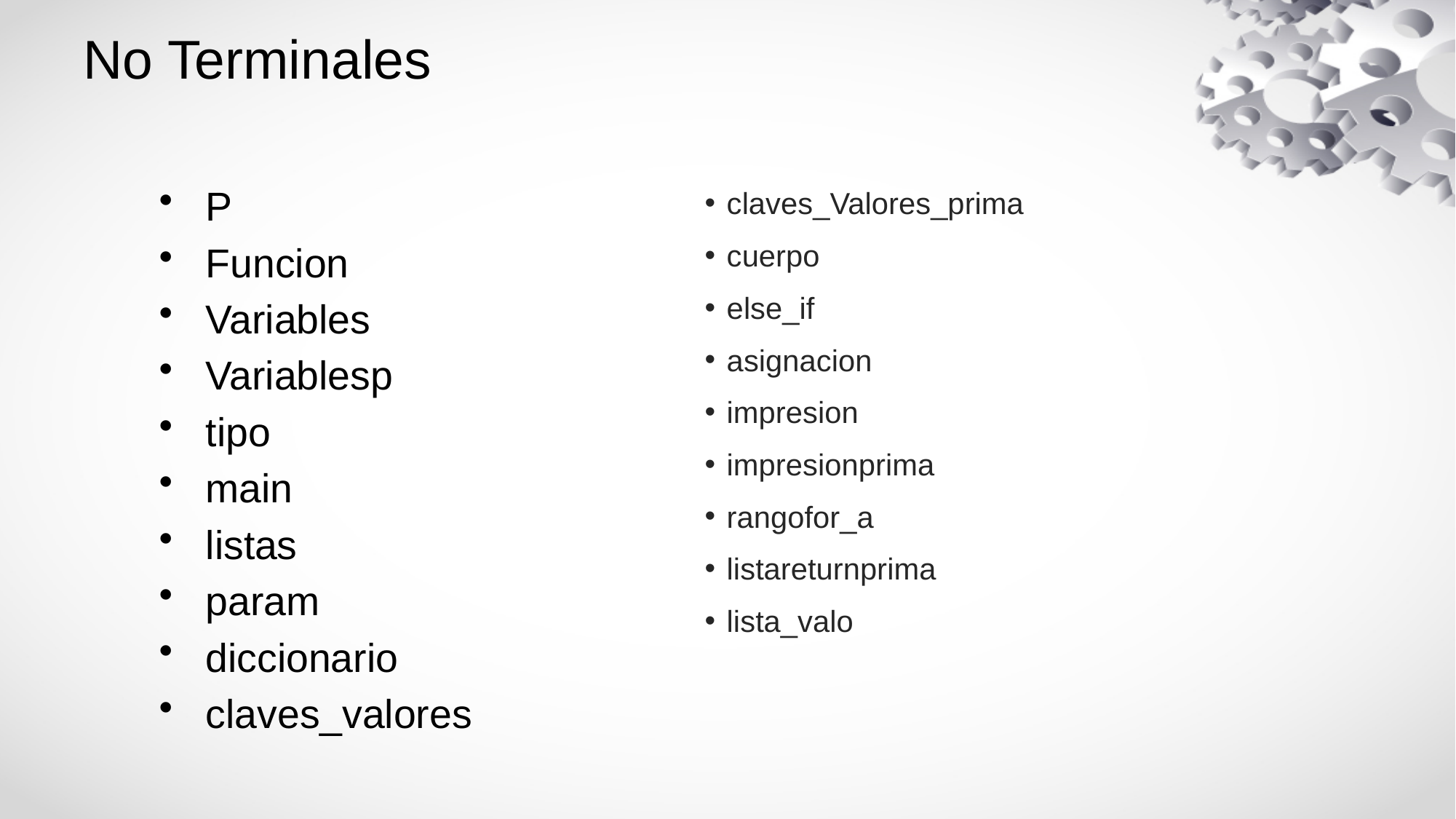

# No Terminales
P
Funcion
Variables
Variablesp
tipo
main
listas
param
diccionario
claves_valores
claves_Valores_prima
cuerpo
else_if
asignacion
impresion
impresionprima
rangofor_a
listareturnprima
lista_valo